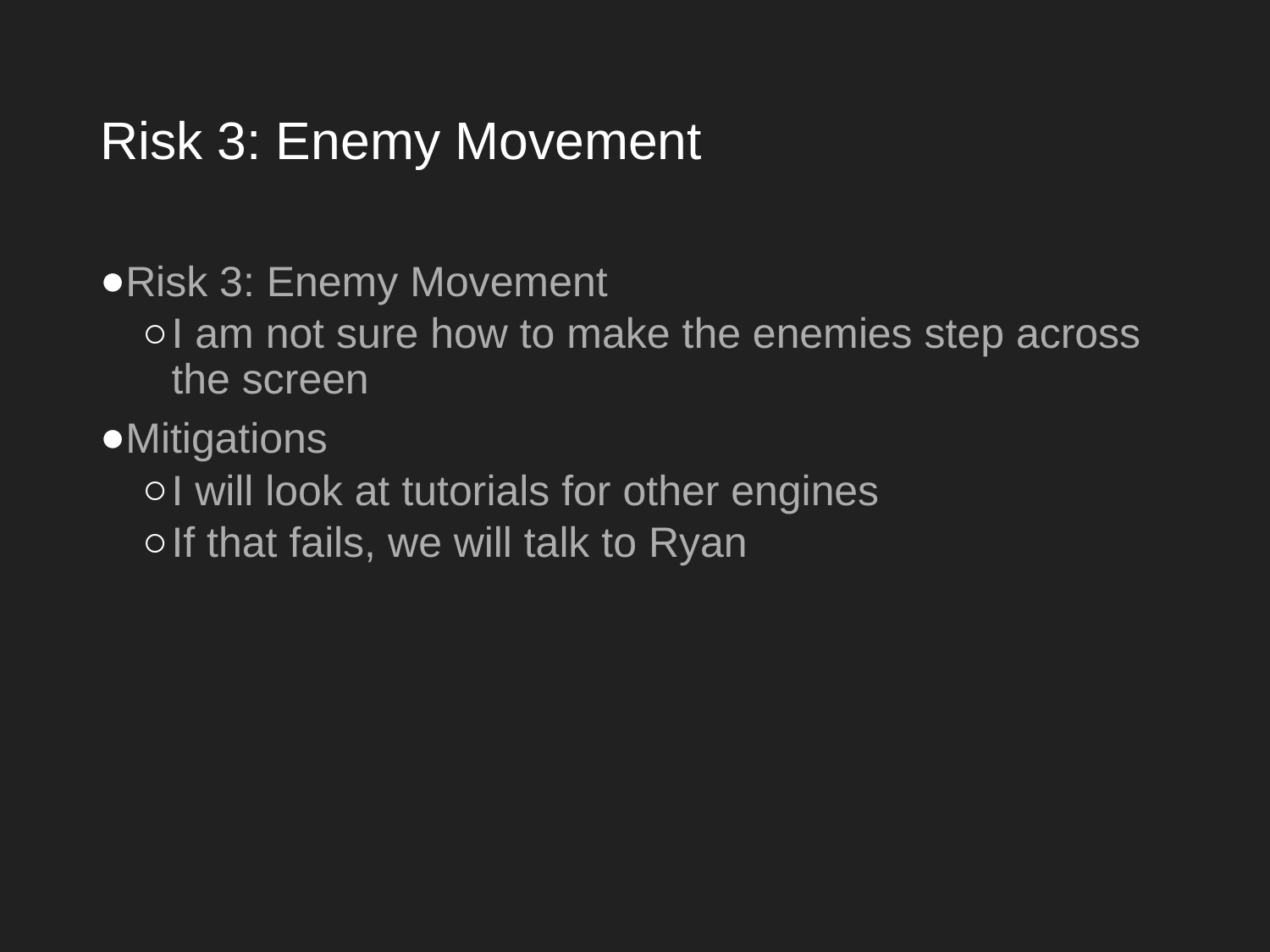

# Risk 3: Enemy Movement
Risk 3: Enemy Movement
I am not sure how to make the enemies step across the screen
Mitigations
I will look at tutorials for other engines
If that fails, we will talk to Ryan